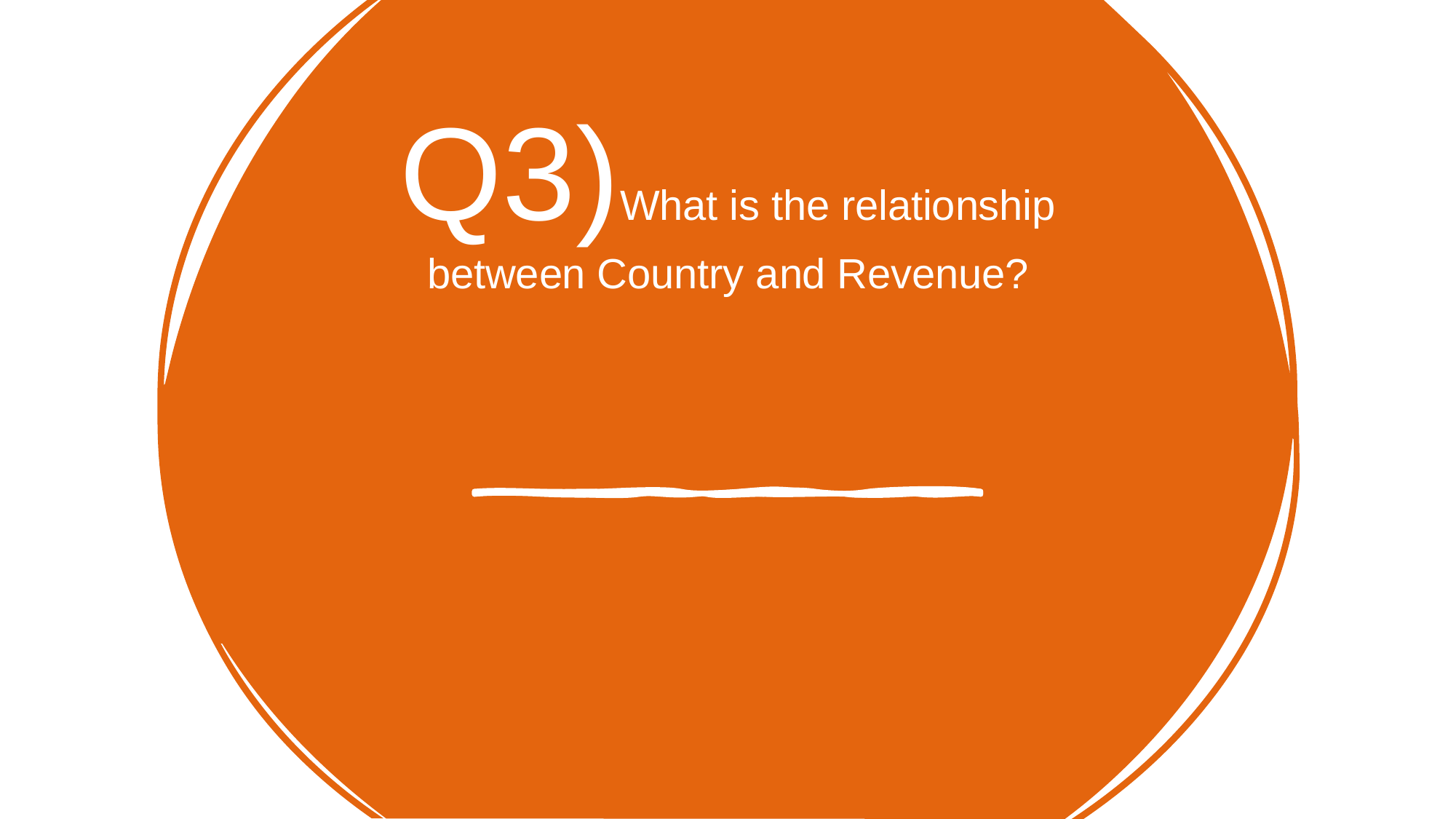

# Q3)What is the relationship between Country and Revenue?